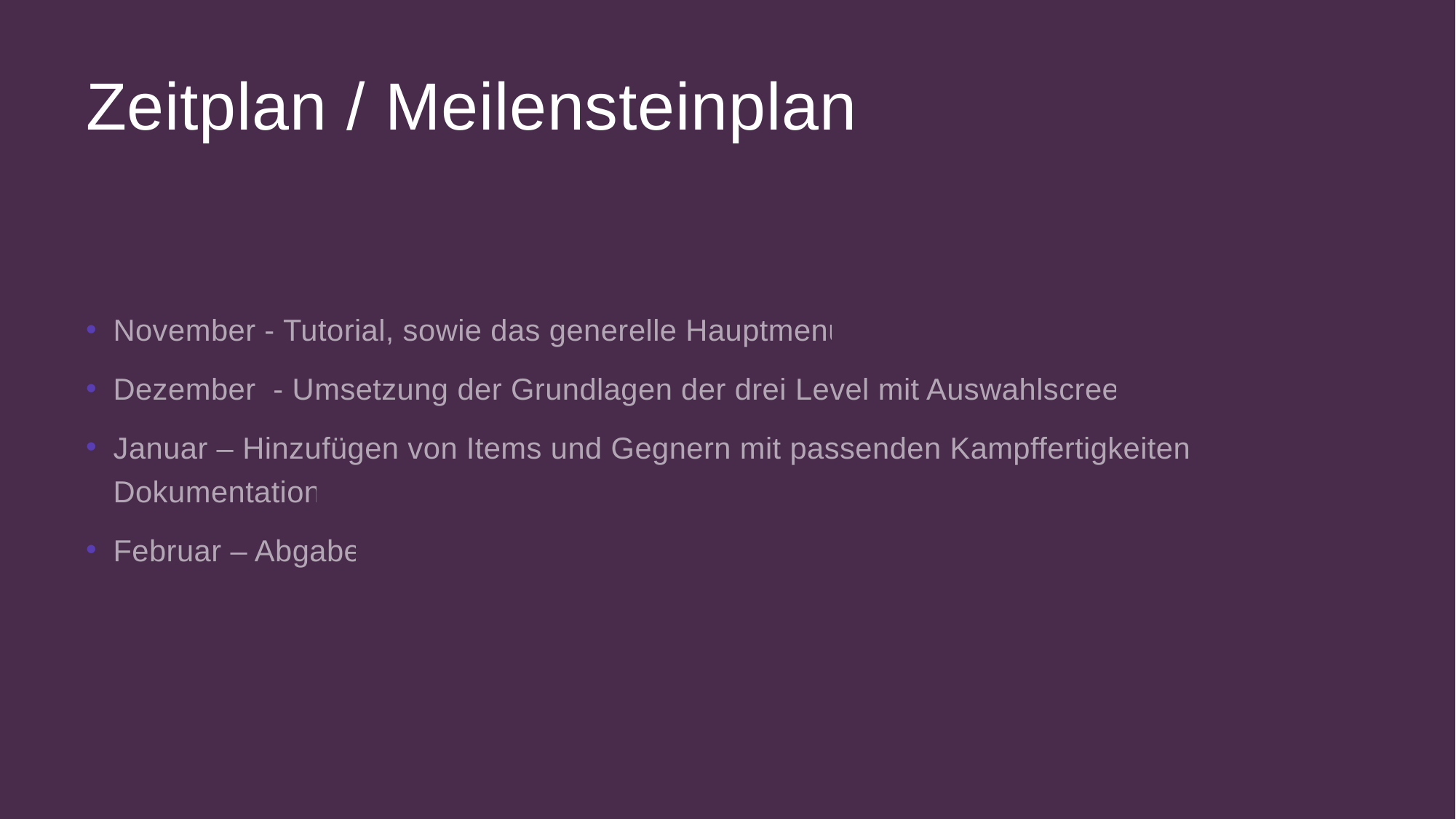

# Zeitplan / Meilensteinplan
November - Tutorial, sowie das generelle Hauptmenü
Dezember  - Umsetzung der Grundlagen der drei Level mit Auswahlscreen
Januar – Hinzufügen von Items und Gegnern mit passenden Kampffertigkeiten + Dokumentation
Februar – Abgabe